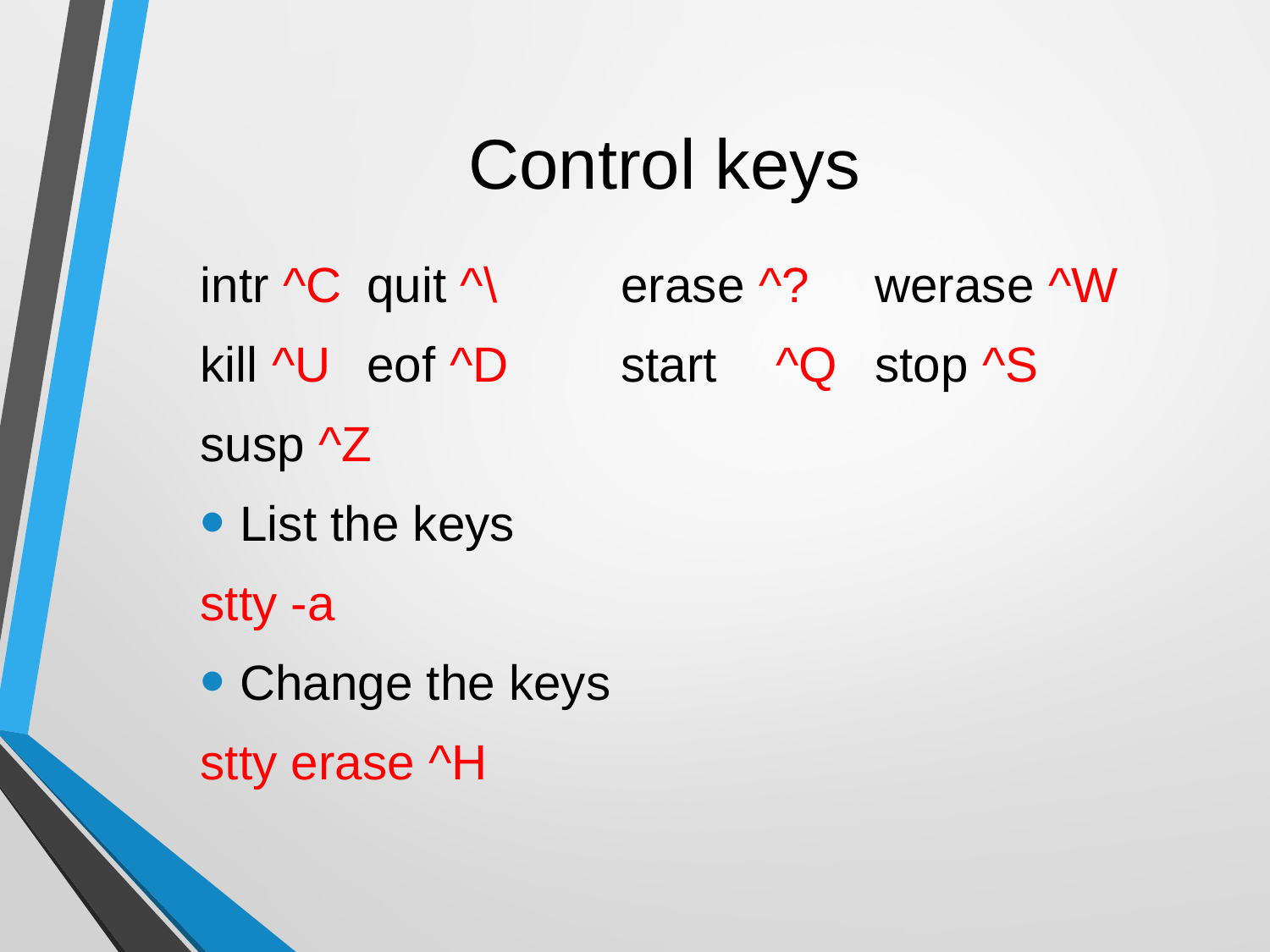

# Control keys
intr ^C 	quit ^\	erase ^?	werase ^W
kill ^U	eof ^D	start	  ^Q	stop ^S
susp ^Z
List the keys
stty -a
Change the keys
stty erase ^H